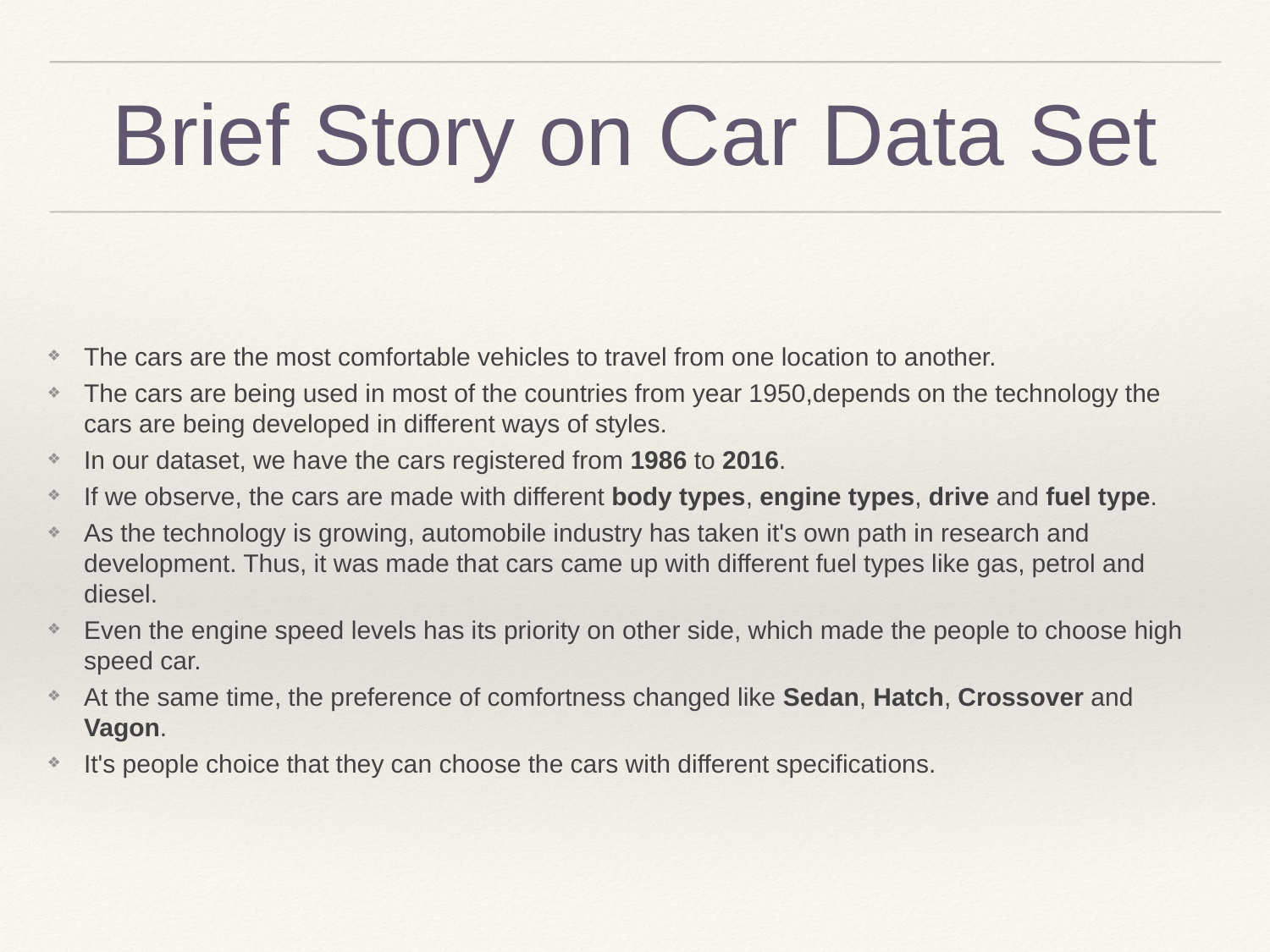

# Brief Story on Car Data Set

The cars are the most comfortable vehicles to travel from one location to another.
The cars are being used in most of the countries from year 1950,depends on the technology the cars are being developed in different ways of styles.
In our dataset, we have the cars registered from 1986 to 2016.
If we observe, the cars are made with different body types, engine types, drive and fuel type.
As the technology is growing, automobile industry has taken it's own path in research and development. Thus, it was made that cars came up with different fuel types like gas, petrol and diesel.
Even the engine speed levels has its priority on other side, which made the people to choose high speed car.
At the same time, the preference of comfortness changed like Sedan, Hatch, Crossover and Vagon.
It's people choice that they can choose the cars with different specifications.